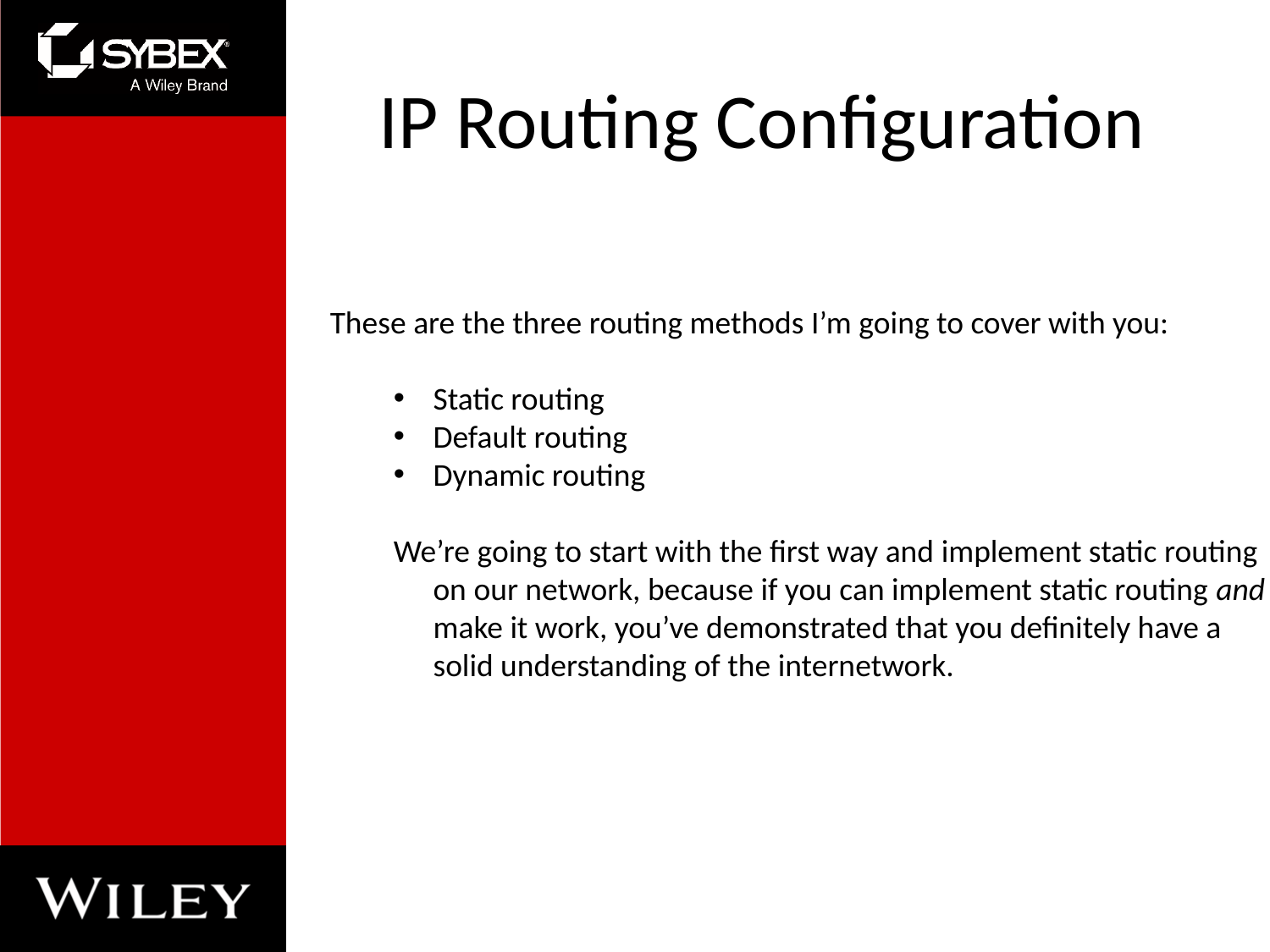

# IP Routing Configuration
These are the three routing methods I’m going to cover with you:

Static routing
Default routing
Dynamic routing

We’re going to start with the first way and implement static routing on our network, because if you can implement static routing and make it work, you’ve demonstrated that you definitely have a solid understanding of the internetwork.